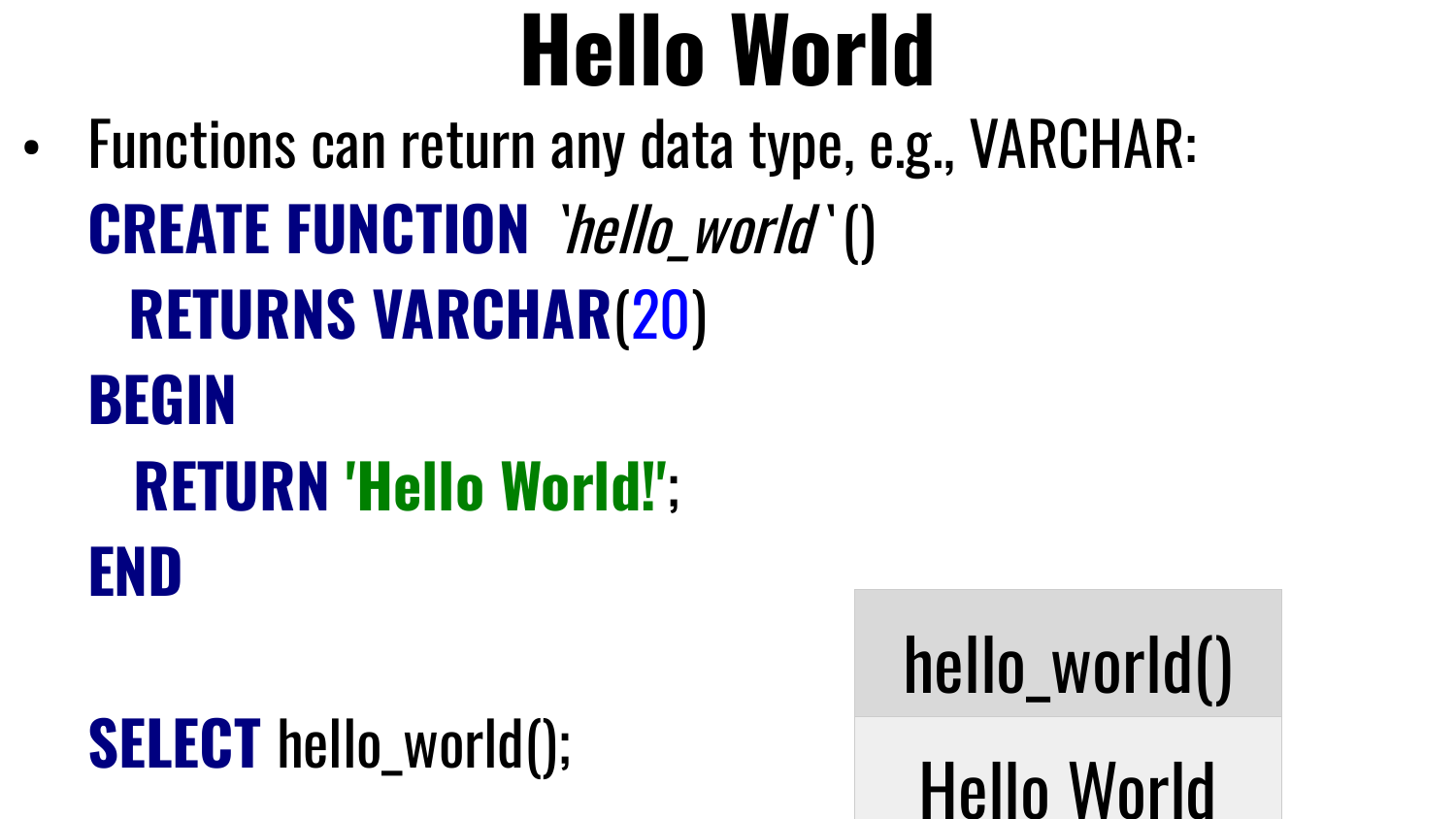

# Hello World
Functions can return any data type, e.g., VARCHAR:
CREATE FUNCTION `hello_world` ()
   RETURNS VARCHAR(20)
BEGIN
   RETURN 'Hello World!';
END

SELECT hello_world();
| hello\_world() |
| --- |
| Hello World |